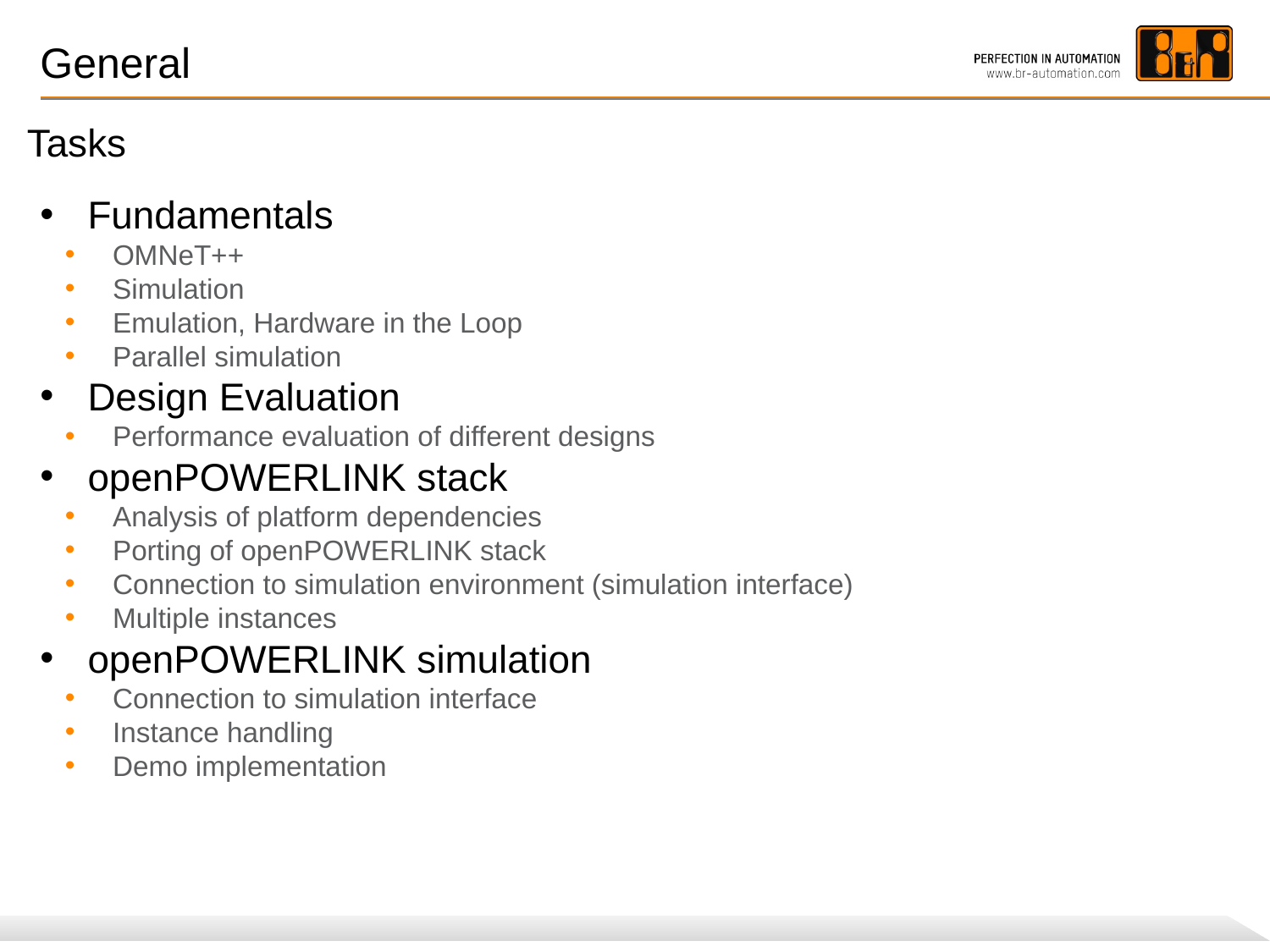

General
Tasks
Fundamentals
OMNeT++
Simulation
Emulation, Hardware in the Loop
Parallel simulation
Design Evaluation
Performance evaluation of different designs
openPOWERLINK stack
Analysis of platform dependencies
Porting of openPOWERLINK stack
Connection to simulation environment (simulation interface)
Multiple instances
openPOWERLINK simulation
Connection to simulation interface
Instance handling
Demo implementation